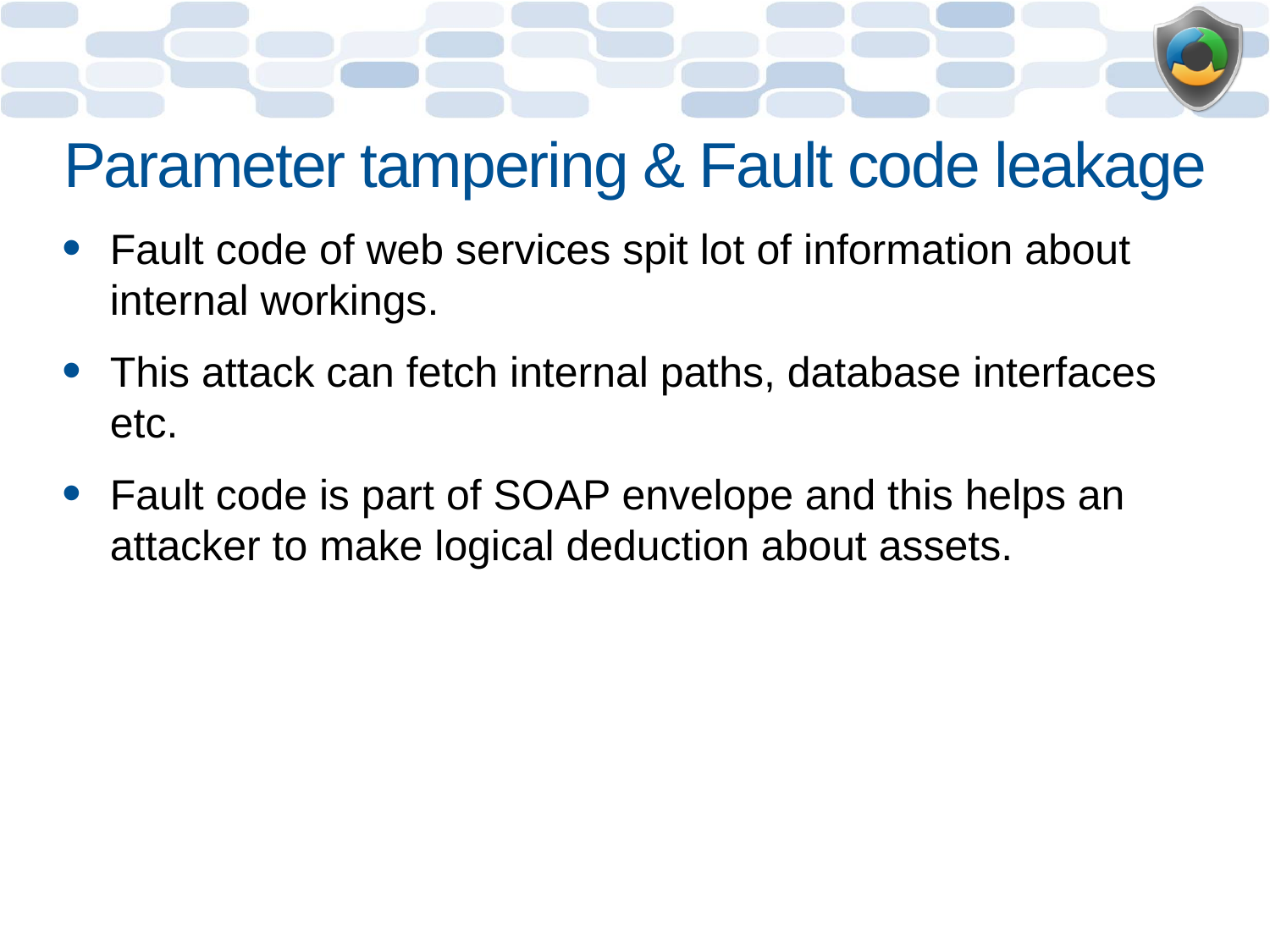

# Parameter tampering & Fault code leakage
Fault code of web services spit lot of information about internal workings.
This attack can fetch internal paths, database interfaces etc.
Fault code is part of SOAP envelope and this helps an attacker to make logical deduction about assets.